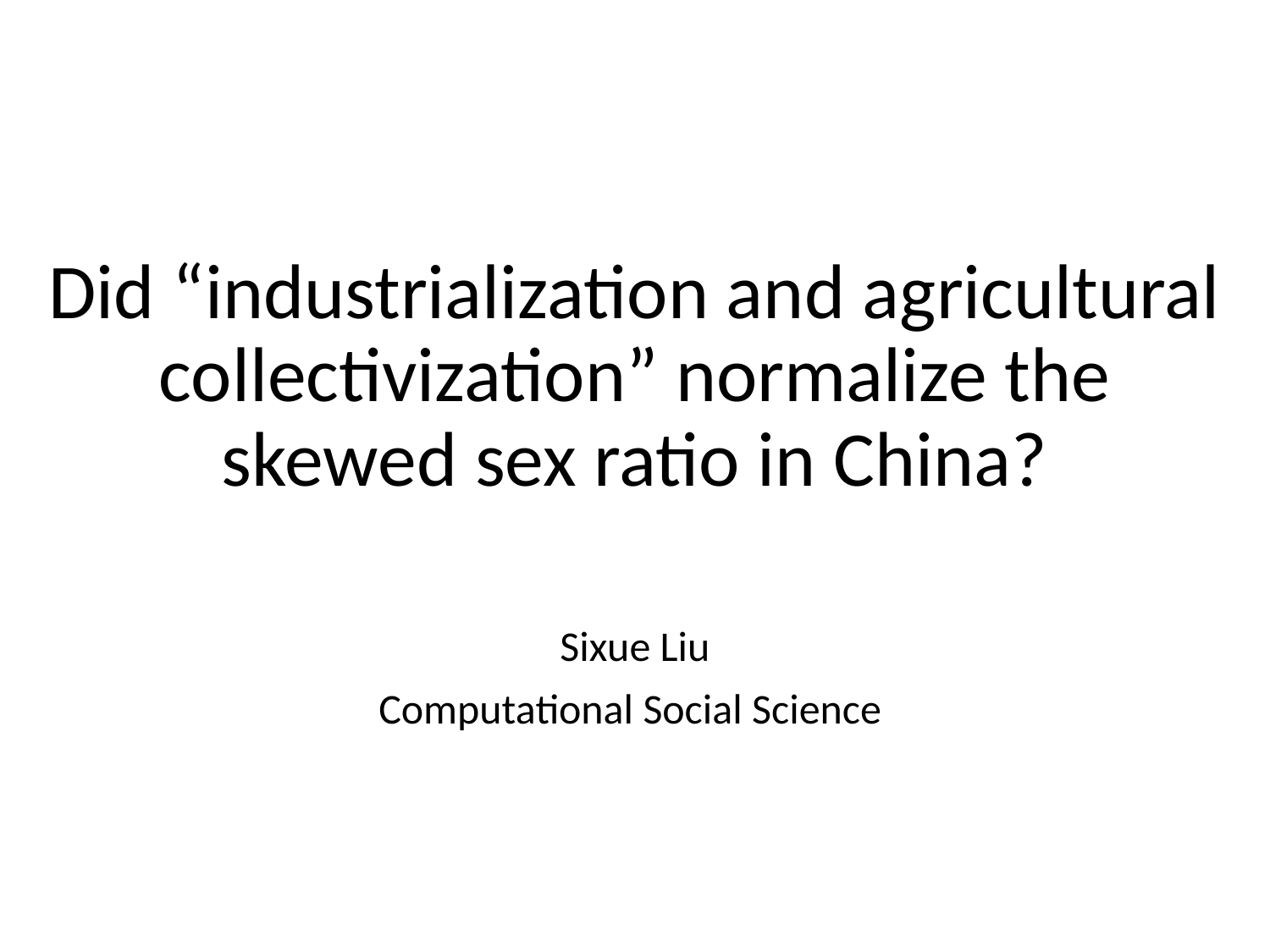

# Did “industrialization and agricultural collectivization” normalize the skewed sex ratio in China?
Sixue Liu
Computational Social Science